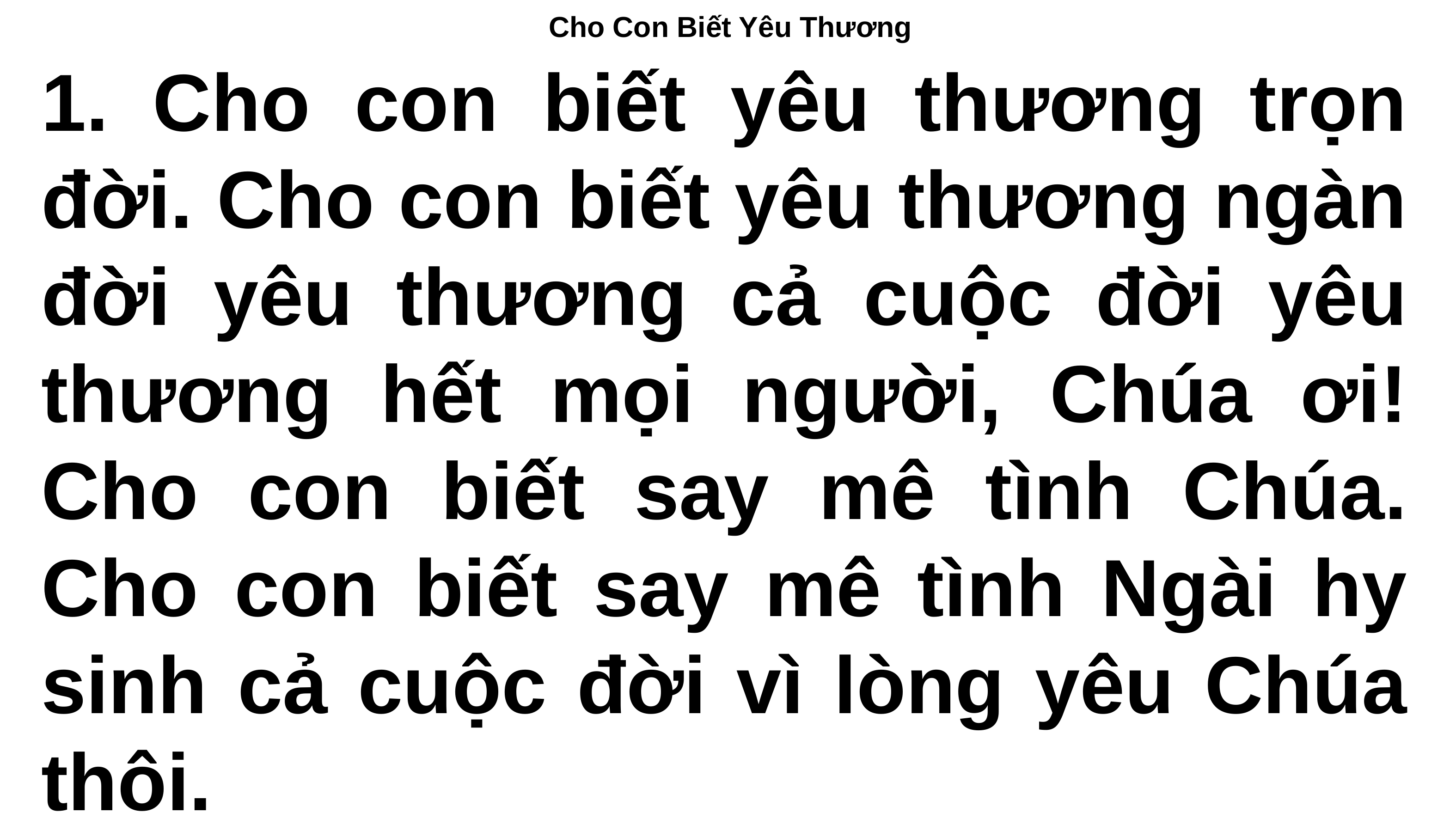

# Cho Con Biết Yêu Thương
1. Cho con biết yêu thương trọn đời. Cho con biết yêu thương ngàn đời yêu thương cả cuộc đời yêu thương hết mọi người, Chúa ơi! Cho con biết say mê tình Chúa. Cho con biết say mê tình Ngài hy sinh cả cuộc đời vì lòng yêu Chúa thôi.